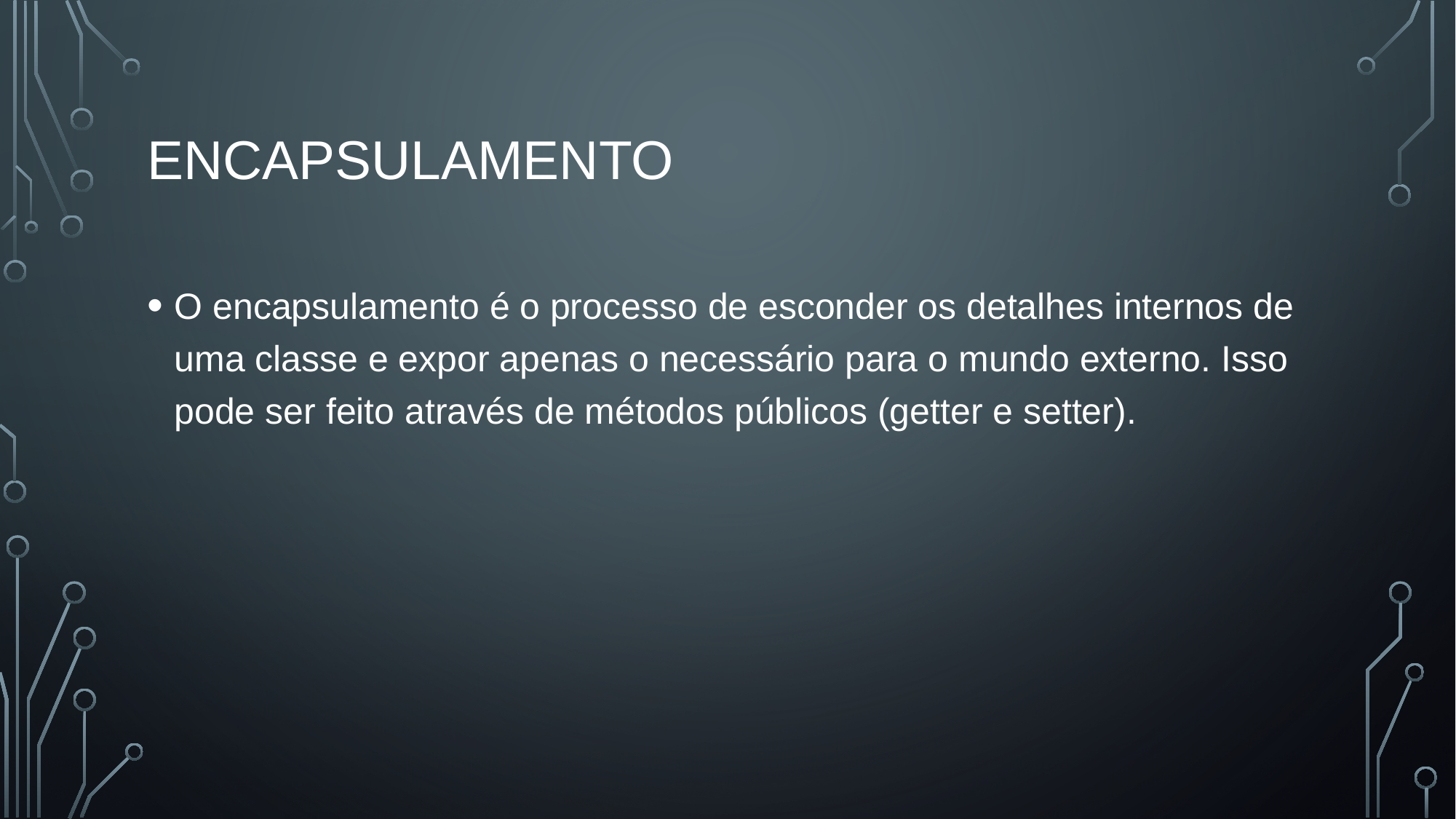

# Encapsulamento
O encapsulamento é o processo de esconder os detalhes internos de uma classe e expor apenas o necessário para o mundo externo. Isso pode ser feito através de métodos públicos (getter e setter).